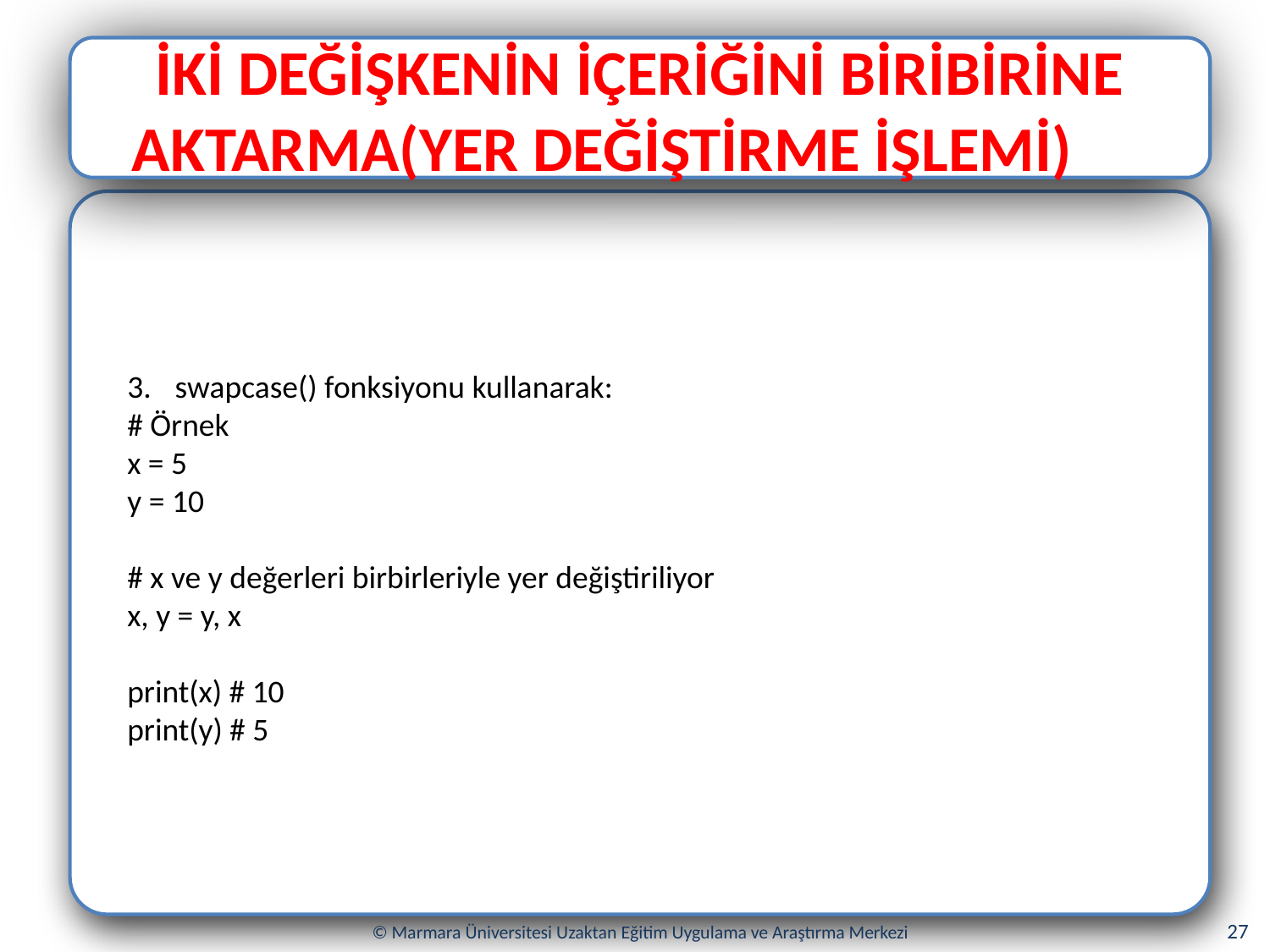

İKİ DEĞİŞKENİN İÇERİĞİNİ BİRİBİRİNE AKTARMA(YER DEĞİŞTİRME İŞLEMİ)

swapcase() fonksiyonu kullanarak:
# Örnek
x = 5
y = 10

# x ve y değerleri birbirleriyle yer değiştiriliyor
x, y = y, x

print(x) # 10
print(y) # 5

27
© Marmara Üniversitesi Uzaktan Eğitim Uygulama ve Araştırma Merkezi